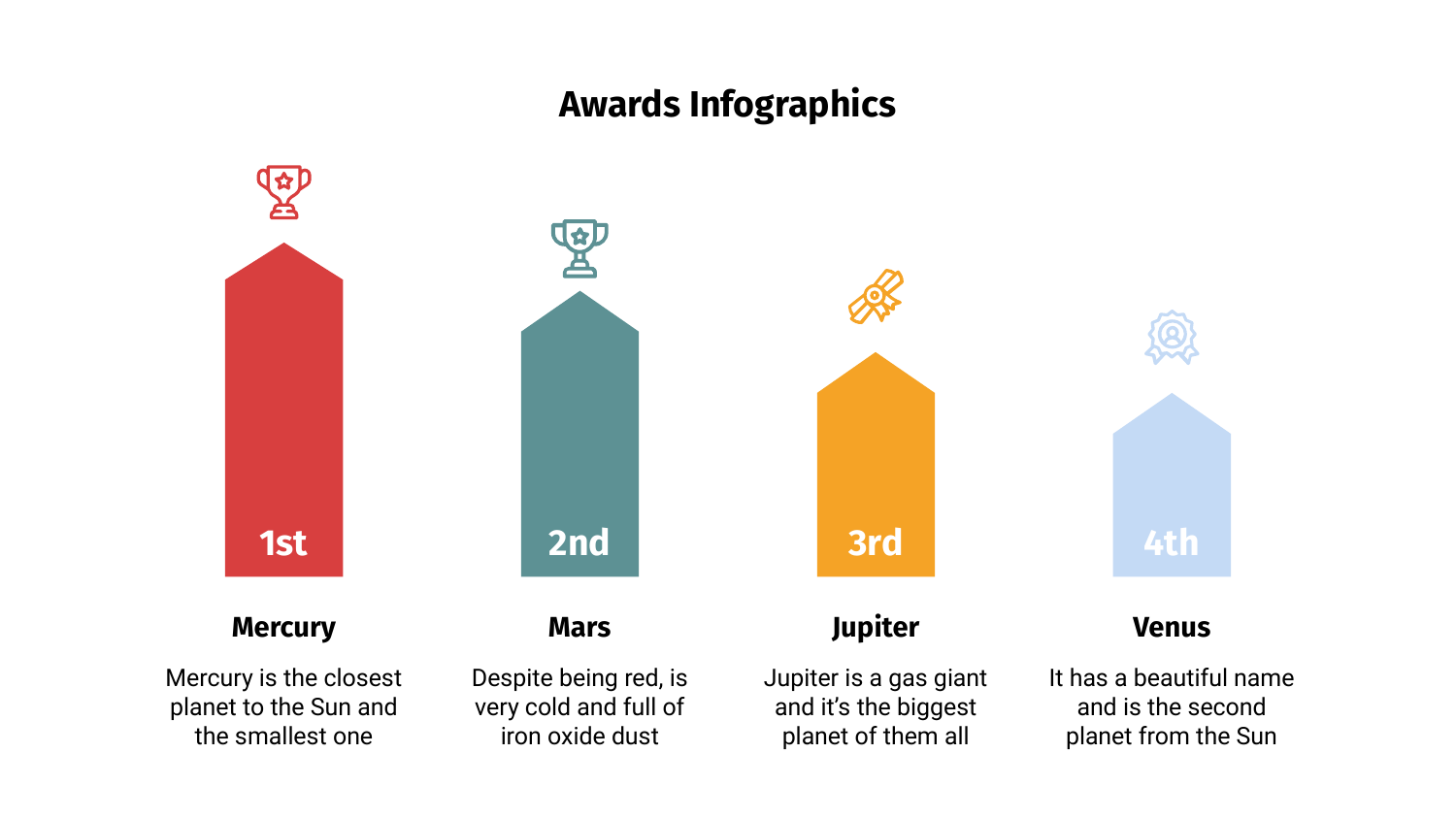

# Awards Infographics

1st
2nd
3rd
4th
Mercury
Mars
Jupiter
Venus
Despite being red, is very cold and full of iron oxide dust
Jupiter is a gas giant and it’s the biggest planet of them all
It has a beautiful name and is the second planet from the Sun
Mercury is the closest planet to the Sun and the smallest one